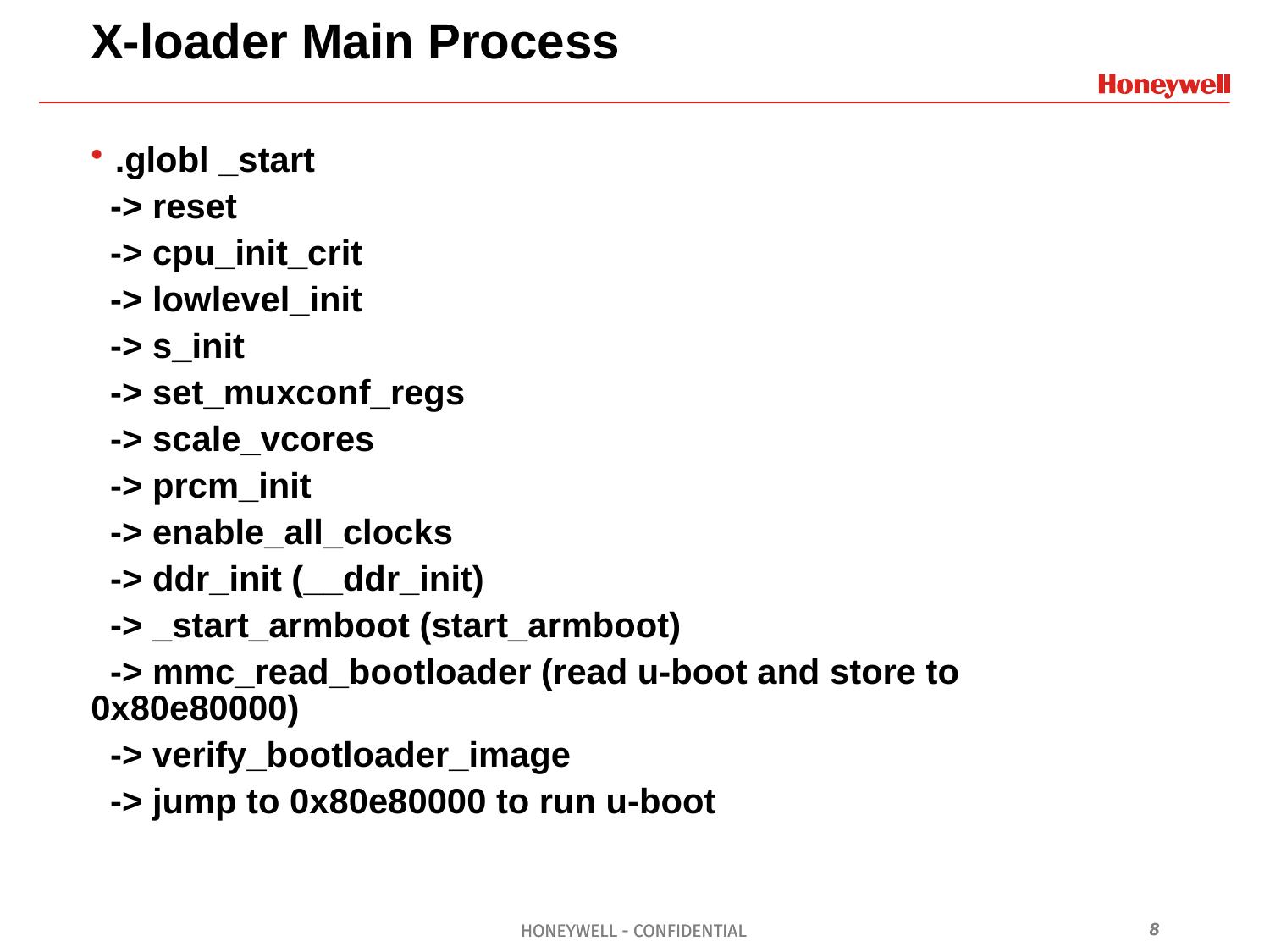

# X-loader Main Process
.globl _start
  -> reset
  -> cpu_init_crit
  -> lowlevel_init
  -> s_init
  -> set_muxconf_regs
  -> scale_vcores
  -> prcm_init
  -> enable_all_clocks
  -> ddr_init (__ddr_init)
  -> _start_armboot (start_armboot)
  -> mmc_read_bootloader (read u-boot and store to 0x80e80000)
  -> verify_bootloader_image
  -> jump to 0x80e80000 to run u-boot